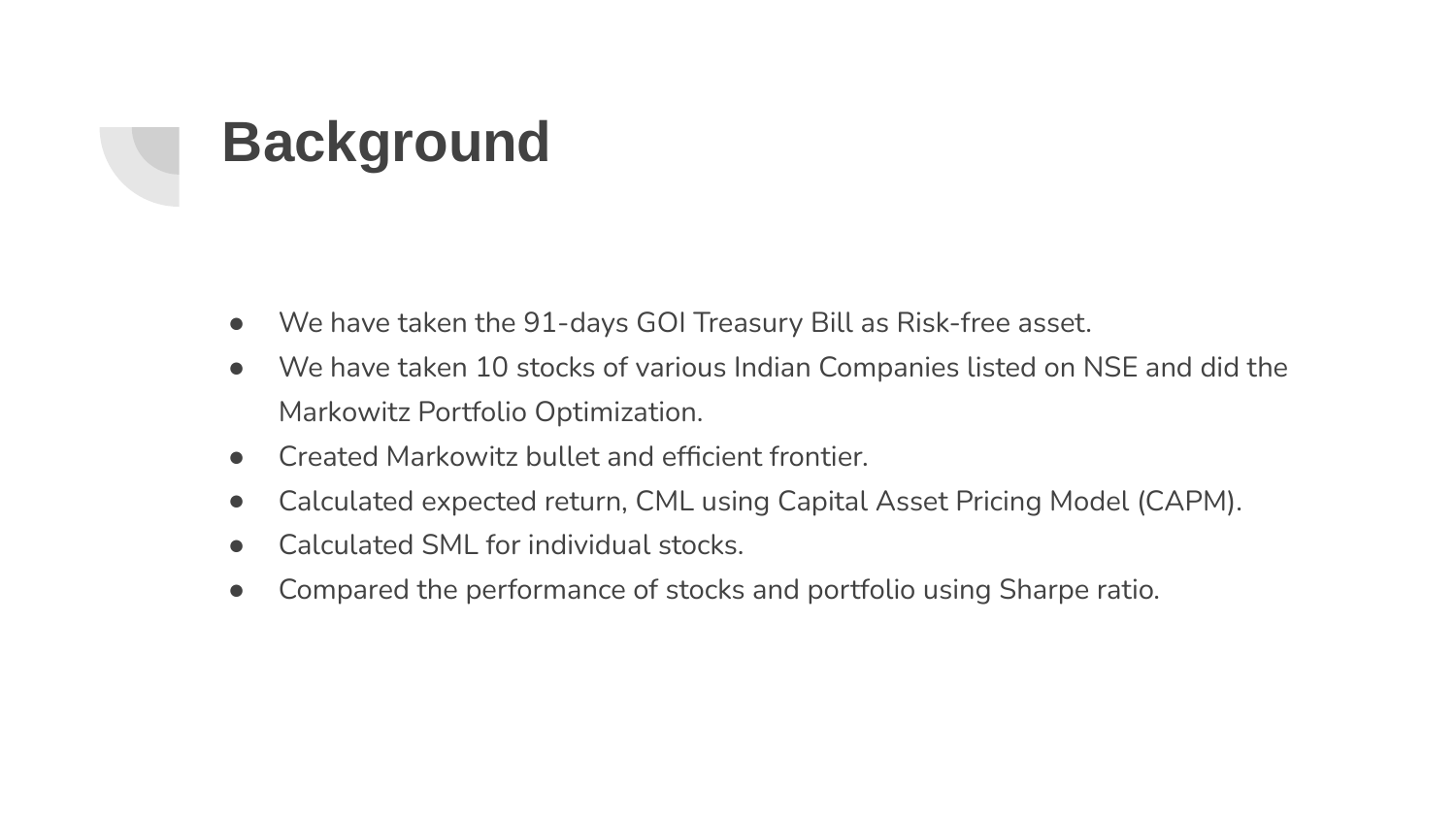

# Background
We have taken the 91-days GOI Treasury Bill as Risk-free asset.
We have taken 10 stocks of various Indian Companies listed on NSE and did the Markowitz Portfolio Optimization.
Created Markowitz bullet and efficient frontier.
Calculated expected return, CML using Capital Asset Pricing Model (CAPM).
Calculated SML for individual stocks.
Compared the performance of stocks and portfolio using Sharpe ratio.